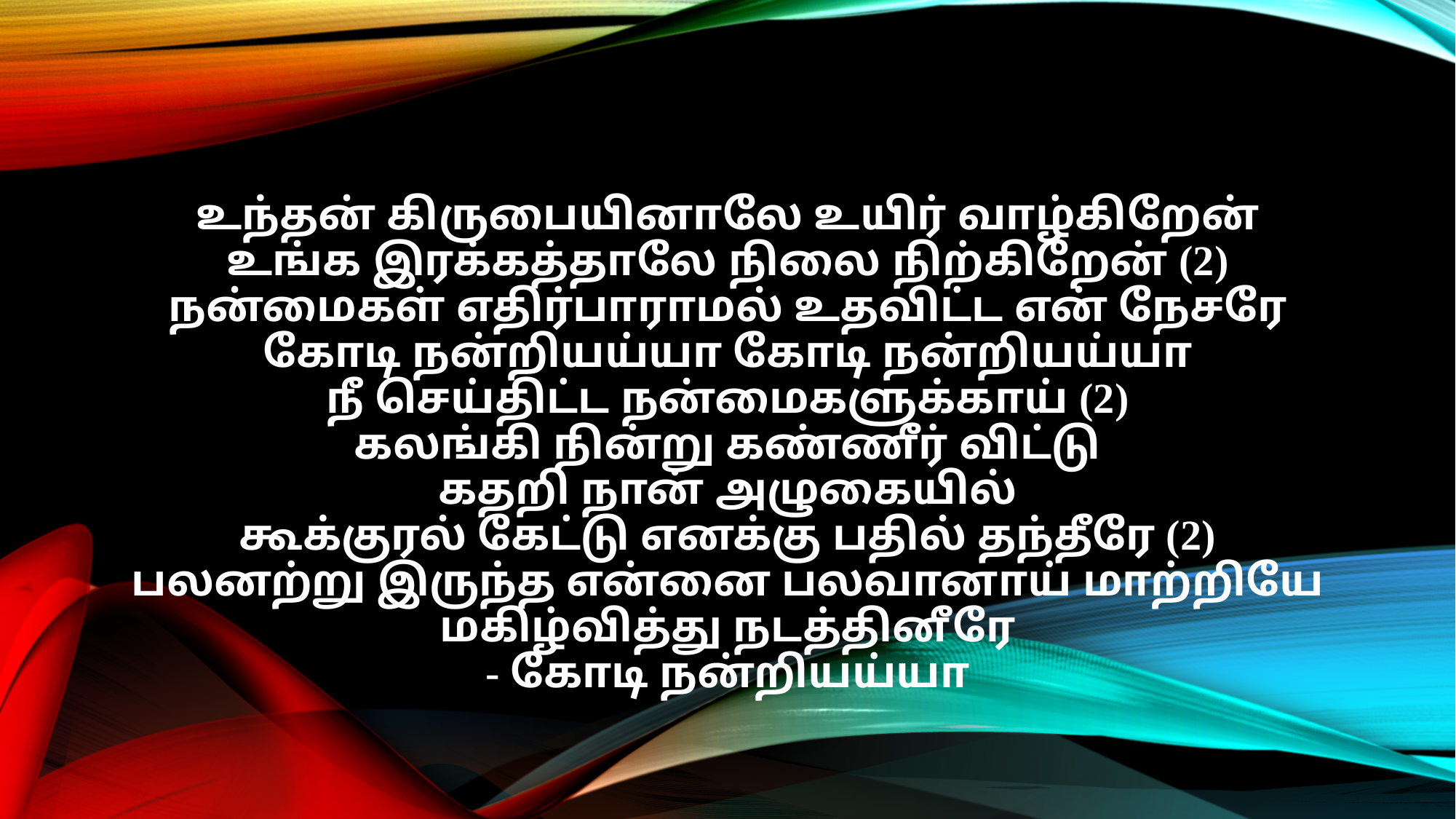

உந்தன் கிருபையினாலே உயிர் வாழ்கிறேன்
உங்க இரக்கத்தாலே நிலை நிற்கிறேன் (2)
நன்மைகள் எதிர்பாராமல் உதவிட்ட என் நேசரே
கோடி நன்றியய்யா கோடி நன்றியய்யா
நீ செய்திட்ட நன்மைகளுக்காய் (2)
கலங்கி நின்று கண்ணீர் விட்டு
கதறி நான் அழுகையில்
கூக்குரல் கேட்டு எனக்கு பதில் தந்தீரே (2)
பலனற்று இருந்த என்னை பலவானாய் மாற்றியே
மகிழ்வித்து நடத்தினீரே
- கோடி நன்றியய்யா